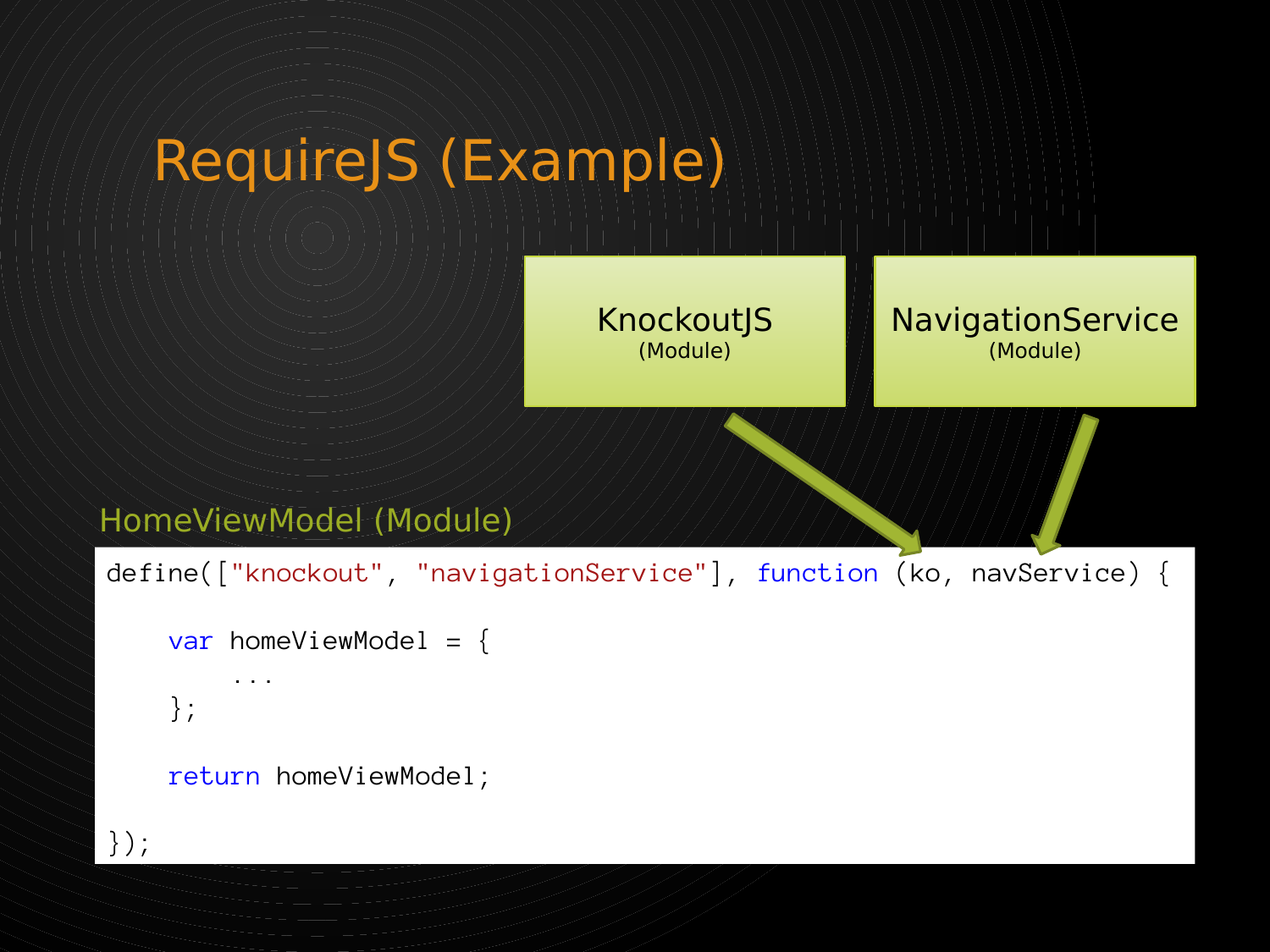

# RequireJS (Example)
KnockoutJS
(Module)
NavigationService
(Module)

HomeViewModel (Module)
define(["knockout", "navigationService"], function (ko, navService) {

    var homeViewModel = {
        ...
    };

    return homeViewModel;

});